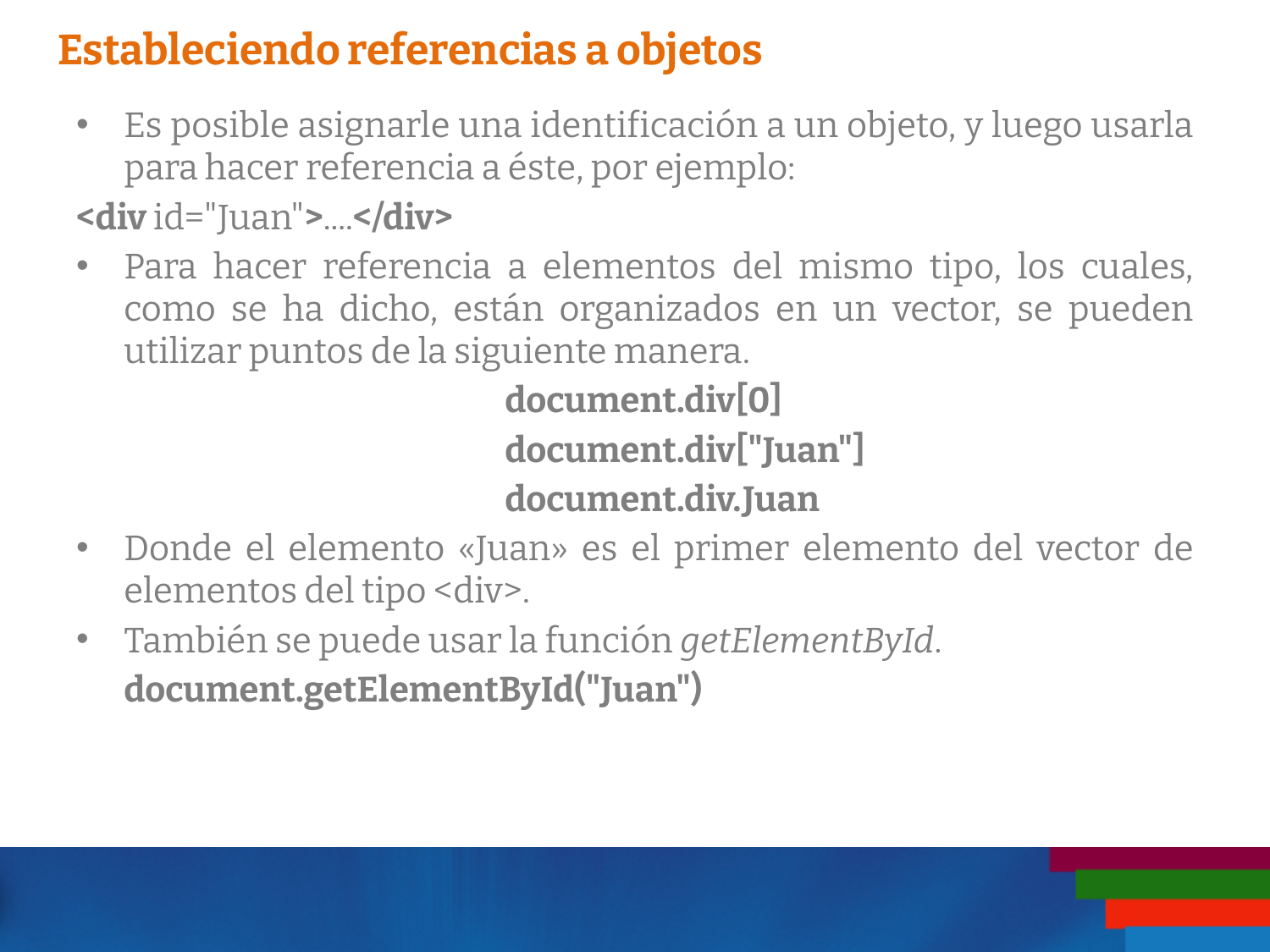

# Estableciendo referencias a objetos
Es posible asignarle una identificación a un objeto, y luego usarla para hacer referencia a éste, por ejemplo:
<div id="Juan">....</div>
Para hacer referencia a elementos del mismo tipo, los cuales, como se ha dicho, están organizados en un vector, se pueden utilizar puntos de la siguiente manera.
				document.div[0]
				document.div["Juan"]
				document.div.Juan
Donde el elemento «Juan» es el primer elemento del vector de elementos del tipo <div>.
También se puede usar la función getElementById.
	document.getElementById("Juan")